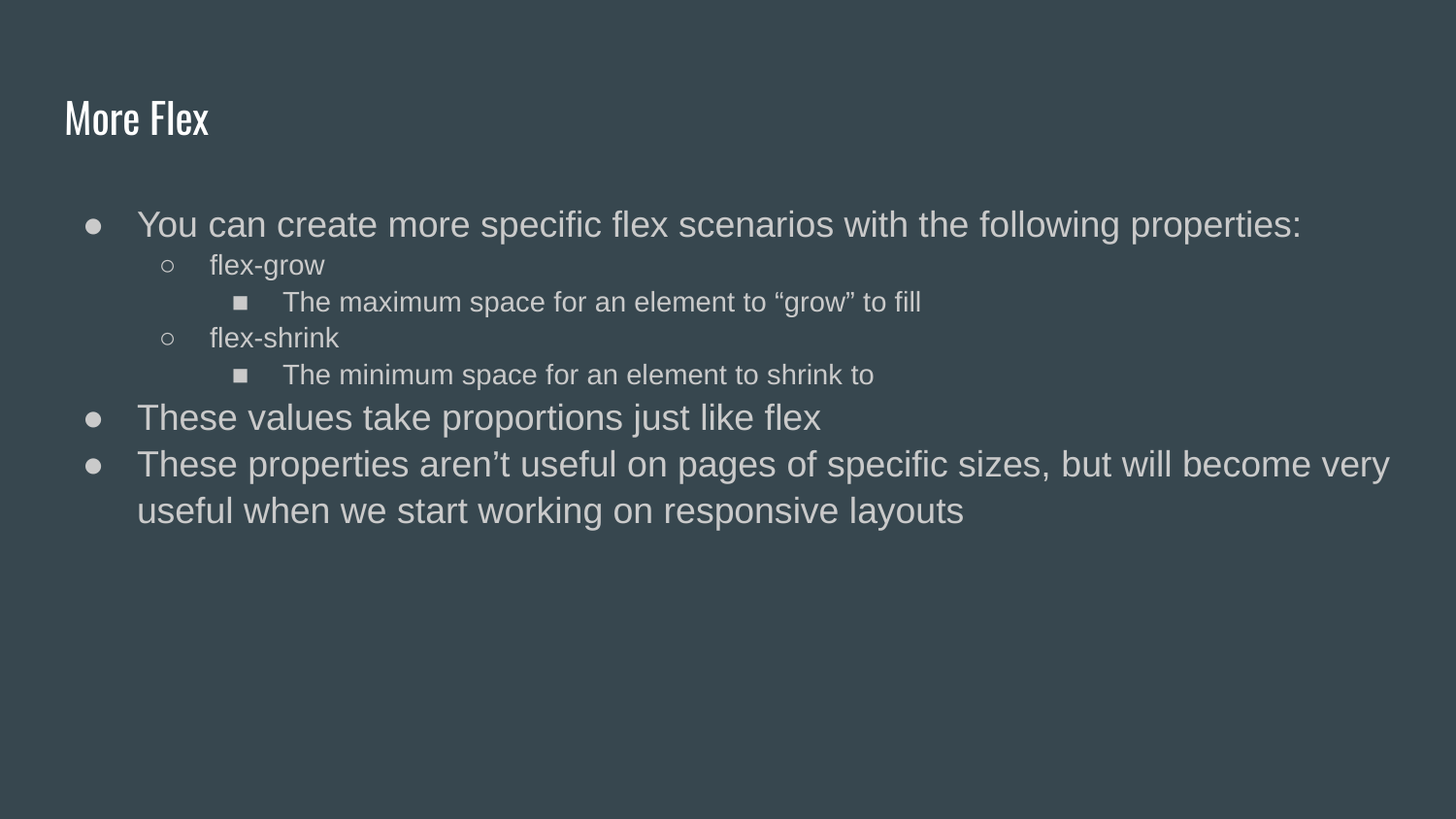

# More Flex
You can create more specific flex scenarios with the following properties:
flex-grow
The maximum space for an element to “grow” to fill
flex-shrink
The minimum space for an element to shrink to
These values take proportions just like flex
These properties aren’t useful on pages of specific sizes, but will become very useful when we start working on responsive layouts